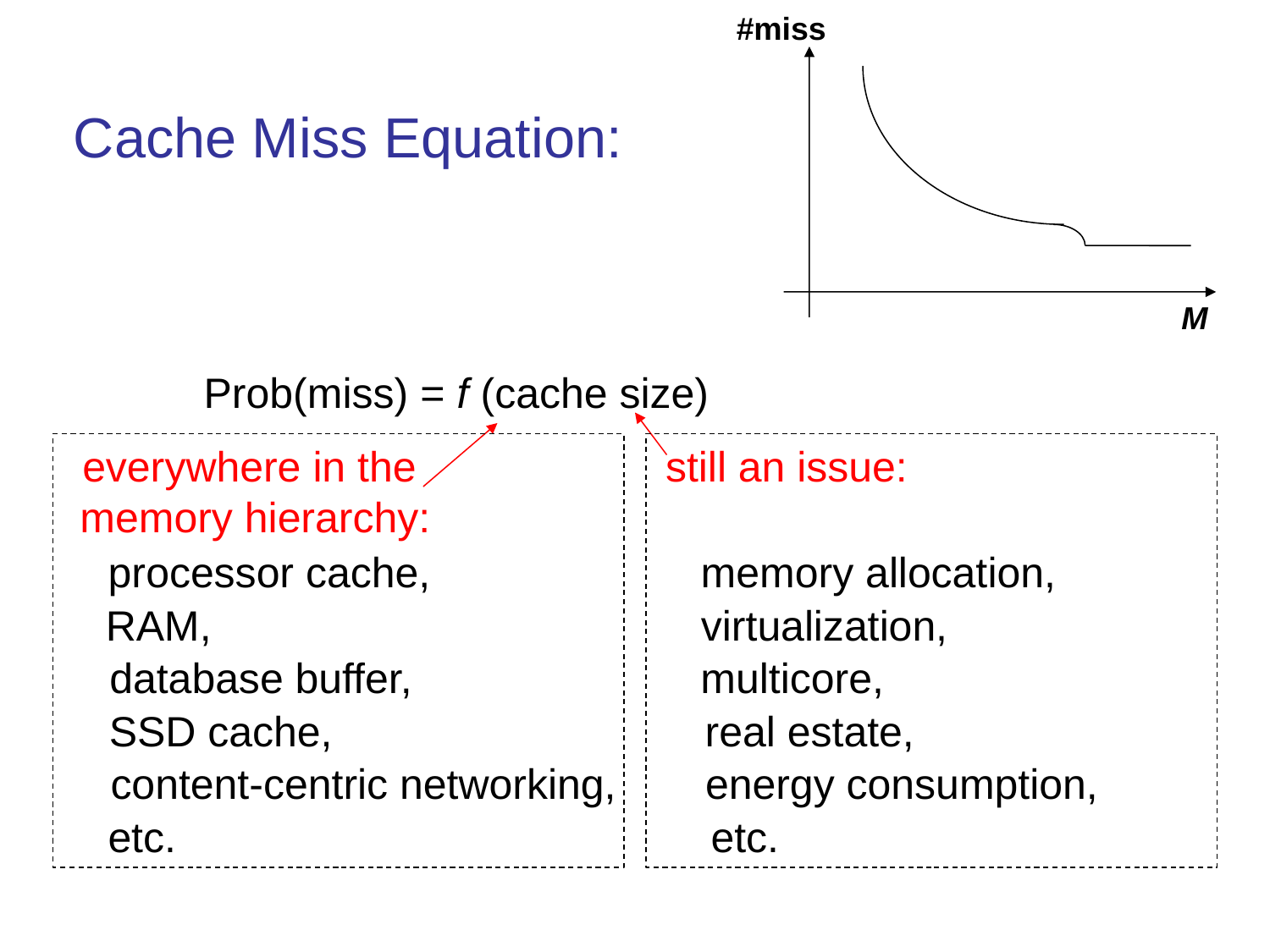

#miss

M
Cache Miss Equation:
Prob(miss) = f (cache size)

still an issue:

everywhere in the
memory hierarchy:

processor cache,
RAM,
database buffer,
SSD cache,
content-centric networking,
etc.
memory allocation,
virtualization,
multicore,
real estate,
energy consumption,
etc.